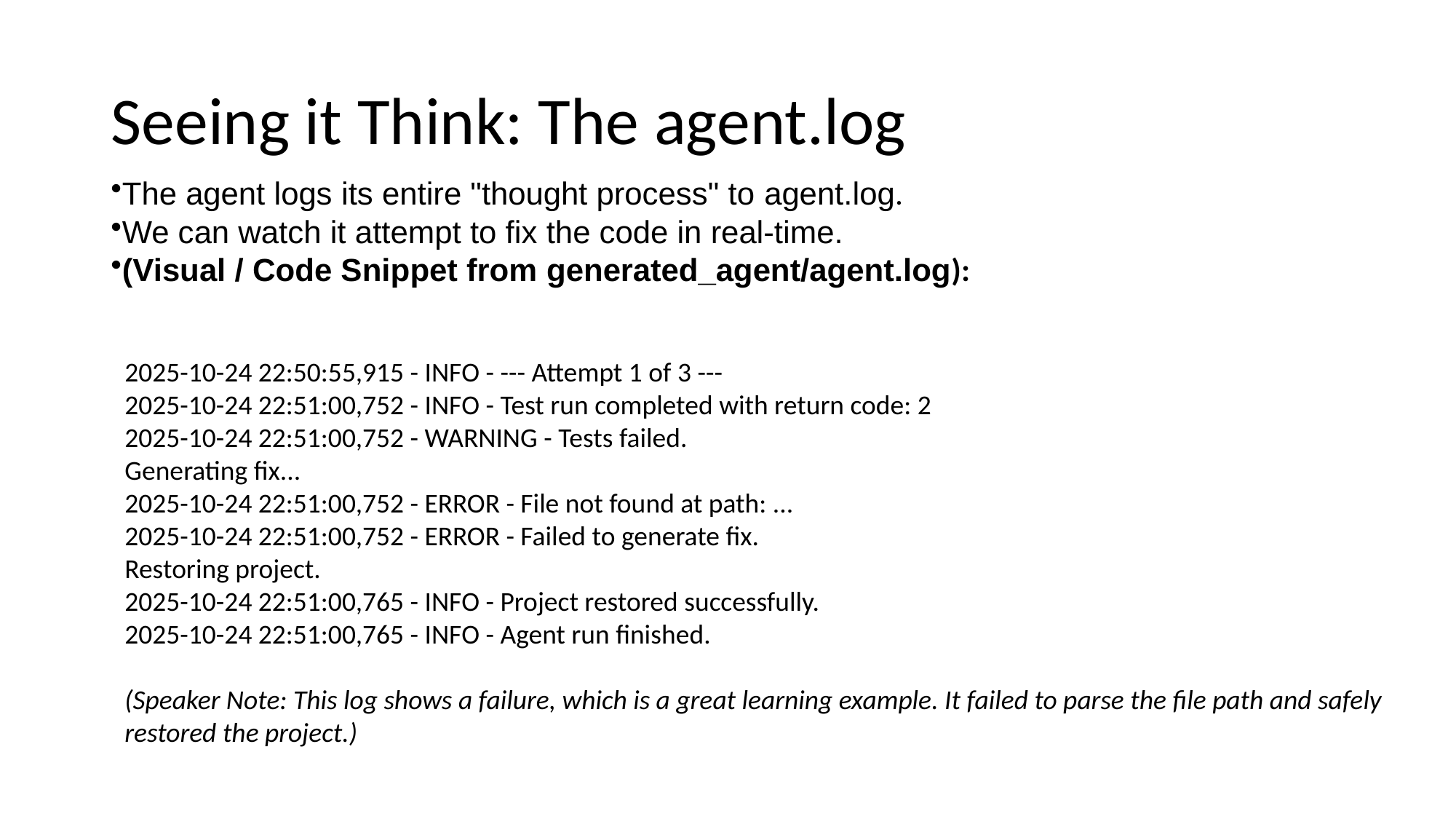

# Seeing it Think: The agent.log
The agent logs its entire "thought process" to agent.log.
We can watch it attempt to fix the code in real-time.
(Visual / Code Snippet from generated_agent/agent.log):

2025-10-24 22:50:55,915 - INFO - --- Attempt 1 of 3 ---
2025-10-24 22:51:00,752 - INFO - Test run completed with return code: 2
2025-10-24 22:51:00,752 - WARNING - Tests failed.
Generating fix...
2025-10-24 22:51:00,752 - ERROR - File not found at path: ...
2025-10-24 22:51:00,752 - ERROR - Failed to generate fix.
Restoring project.
2025-10-24 22:51:00,765 - INFO - Project restored successfully.
2025-10-24 22:51:00,765 - INFO - Agent run finished.
(Speaker Note: This log shows a failure, which is a great learning example. It failed to parse the file path and safely restored the project.)